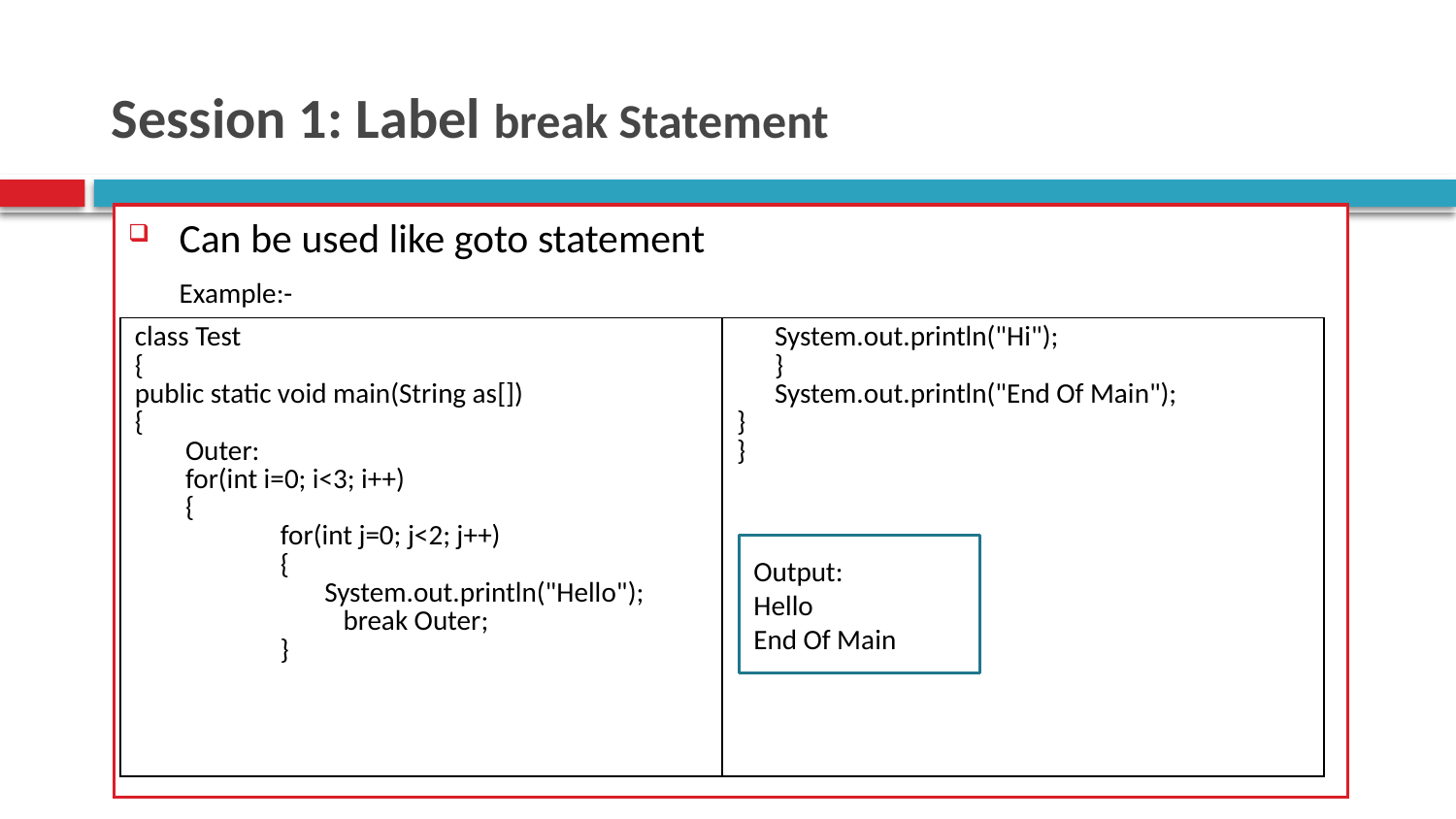

# Session 1: Label break Statement
Can be used like goto statement
	Example:-

| class Test { public static void main(String as[]) { Outer: for(int i=0; i<3; i++) { for(int j=0; j<2; j++) { System.out.println("Hello"); break Outer; } | System.out.println("Hi"); } System.out.println("End Of Main"); } } |
| --- | --- |

Output:
Hello
End Of Main